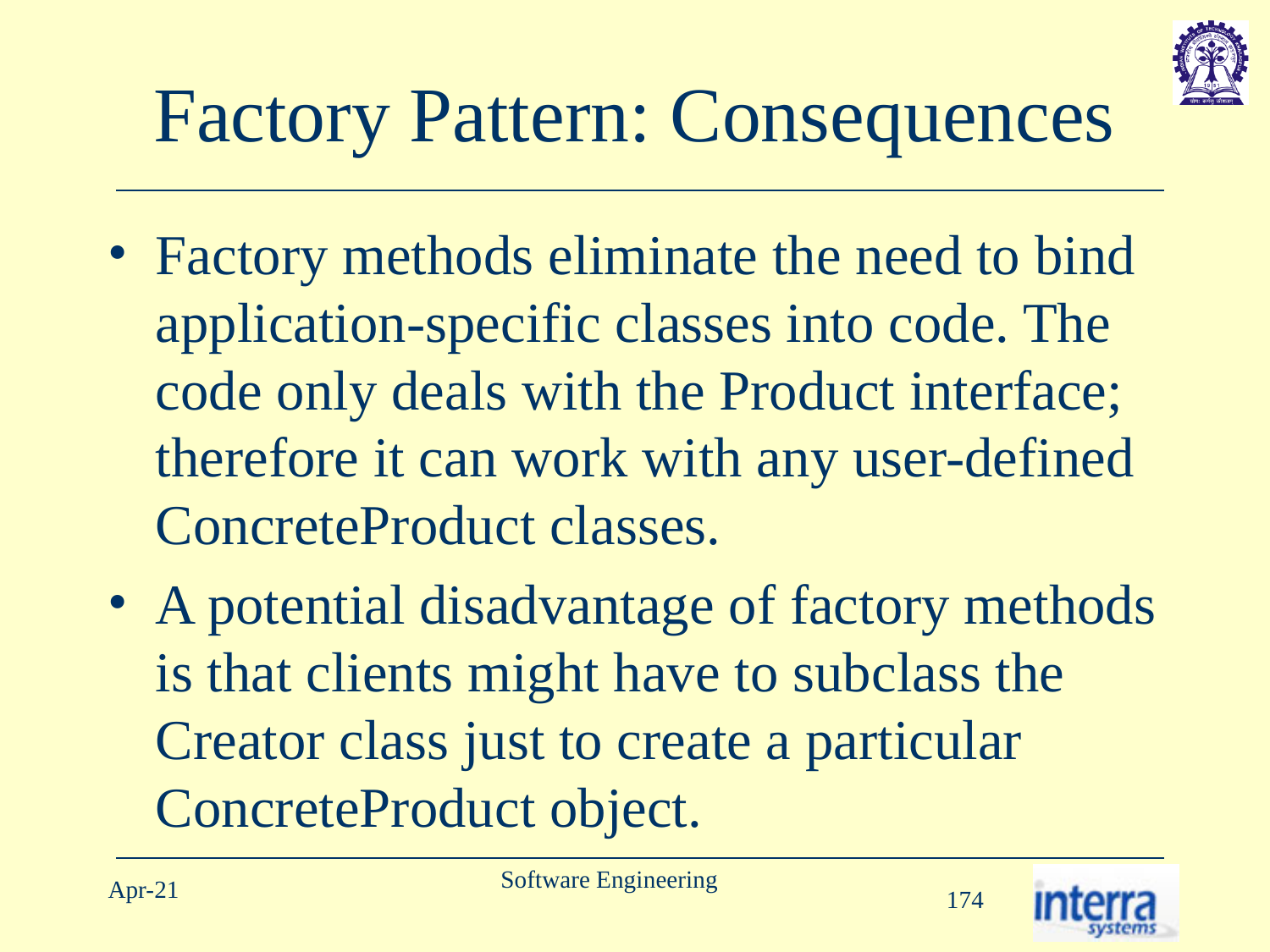

# Factory Pattern: Consequences
Factory methods eliminate the need to bind application-specific classes into code. The code only deals with the Product interface; therefore it can work with any user-defined ConcreteProduct classes.
A potential disadvantage of factory methods is that clients might have to subclass the Creator class just to create a particular ConcreteProduct object.
Software Engineering
Apr-21